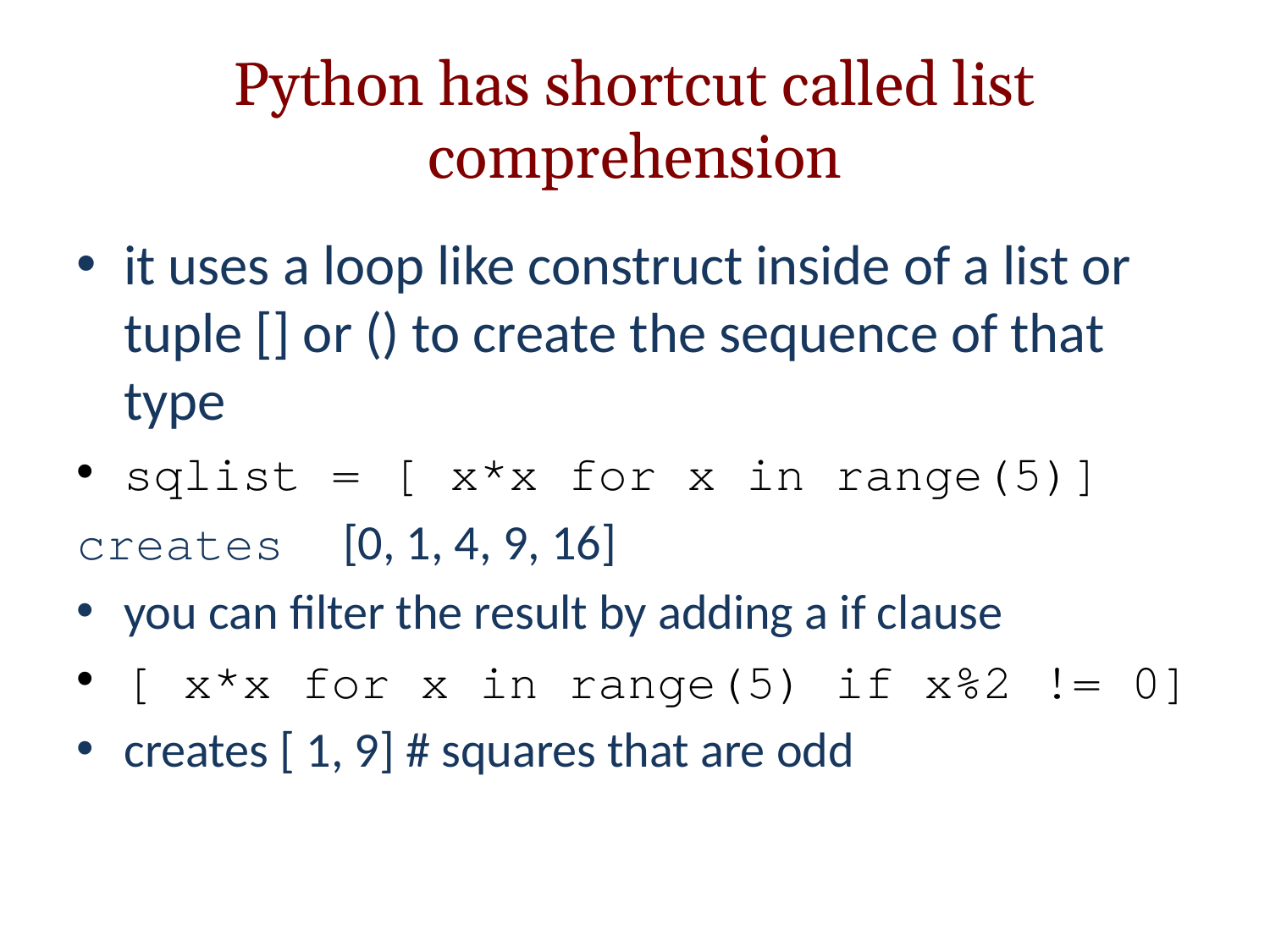

# Python has shortcut called list comprehension
it uses a loop like construct inside of a list or tuple [] or () to create the sequence of that type
sqlist = [ x*x for x in range(5)]
creates  [0, 1, 4, 9, 16]
you can filter the result by adding a if clause
[ x*x for x in range(5) if x%2 != 0]
creates [ 1, 9] # squares that are odd